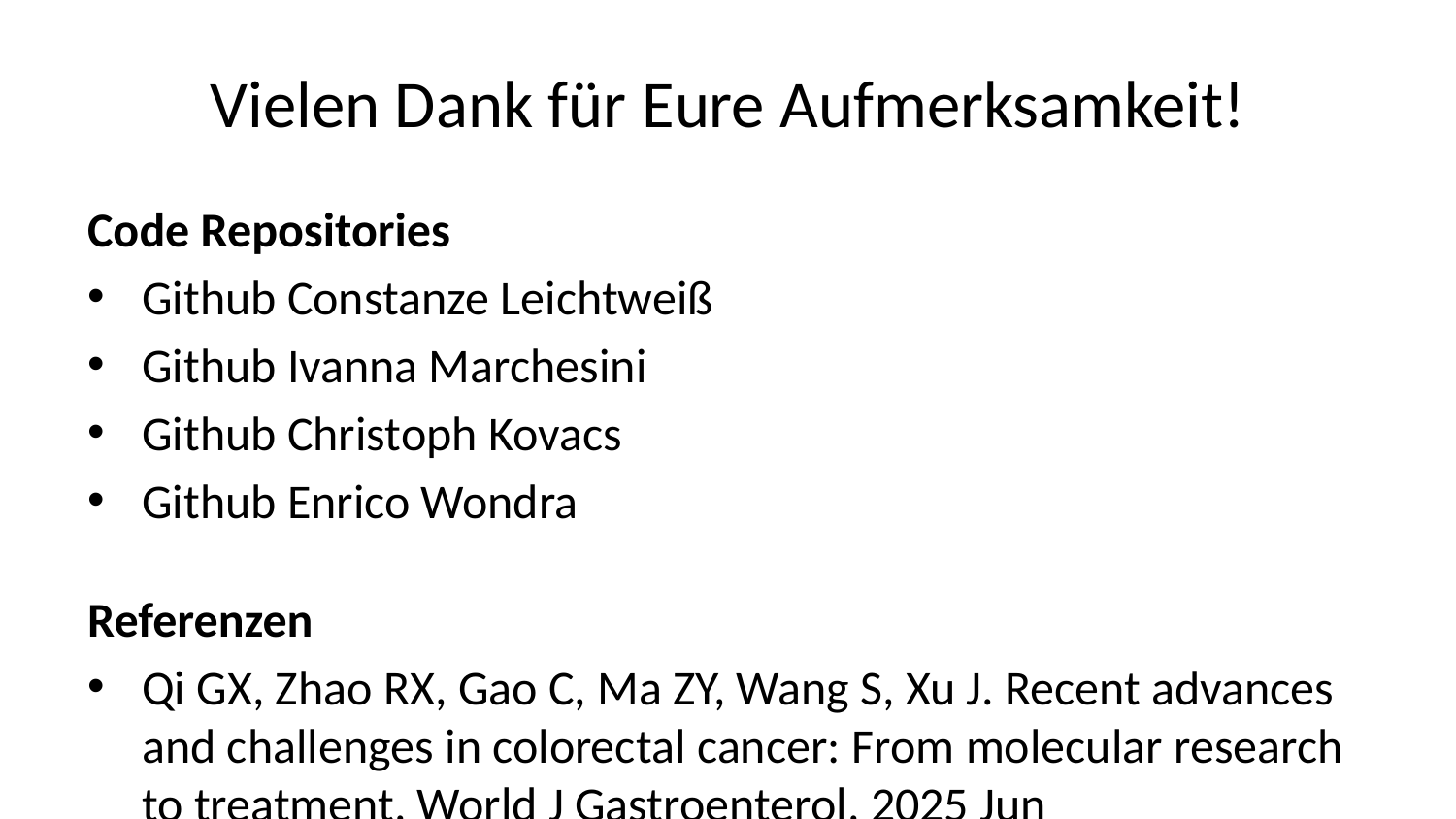

# Vielen Dank für Eure Aufmerksamkeit!
Code Repositories
Github Constanze Leichtweiß
Github Ivanna Marchesini
Github Christoph Kovacs
Github Enrico Wondra
Referenzen
Qi GX, Zhao RX, Gao C, Ma ZY, Wang S, Xu J. Recent advances and challenges in colorectal cancer: From molecular research to treatment. World J Gastroenterol. 2025 Jun 7;31(21):106964. doi: 10.3748/wjg.v31.i21.106964. PMID: 40538516; PMCID: PMC12175868.
Dobin A, Davis CA, Schlesinger F, Drenkow J, Zaleski C, Jha S, Batut P, Chaisson M, Gingeras TR. STAR: ultrafast universal RNA-seq aligner. Bioinformatics. 2013 Jan 1;29(1):15-21. doi: 10.1093/bioinformatics/bts635. Epub 2012 Oct 25. PMID: 23104886; PMCID: PMC3530905.
Li J, Varghese RS, Ressom HW. RNA-Seq Data Analysis. Methods Mol Biol. 2024;2822:263-290. doi: 10.1007/978-1-0716-3918-4_18. PMID: 38907924; PMCID: PMC12125953.
Koch CM, Chiu SF, Akbarpour M, Bharat A, Ridge KM, Bartom ET, Winter DR. A Beginner’s Guide to Analysis of RNA Sequencing Data. Am J Respir Cell Mol Biol. 2018 Aug;59(2):145-157. doi: 10.1165/rcmb.2017-0430TR. PMID: 29624415; PMCID: PMC6096346.
Wall P, Ideker T. Representing mutations for predicting cancer drug response. Bioinformatics. 2024 Jun 28;40(Suppl 1):i160-i168. doi: 10.1093/bioinformatics/btae209. PMID: 38940147; PMCID: PMC11256944.
Ciaran Evans, Johanna Hardin, Daniel M Stoebel, Selecting between-sample RNA-Seq normalization methods from the perspective of their assumptions, Briefings in Bioinformatics, Volume 19, Issue 5, September 2018, Pages 776–792, https://doi.org/10.1093/bib/bbx008